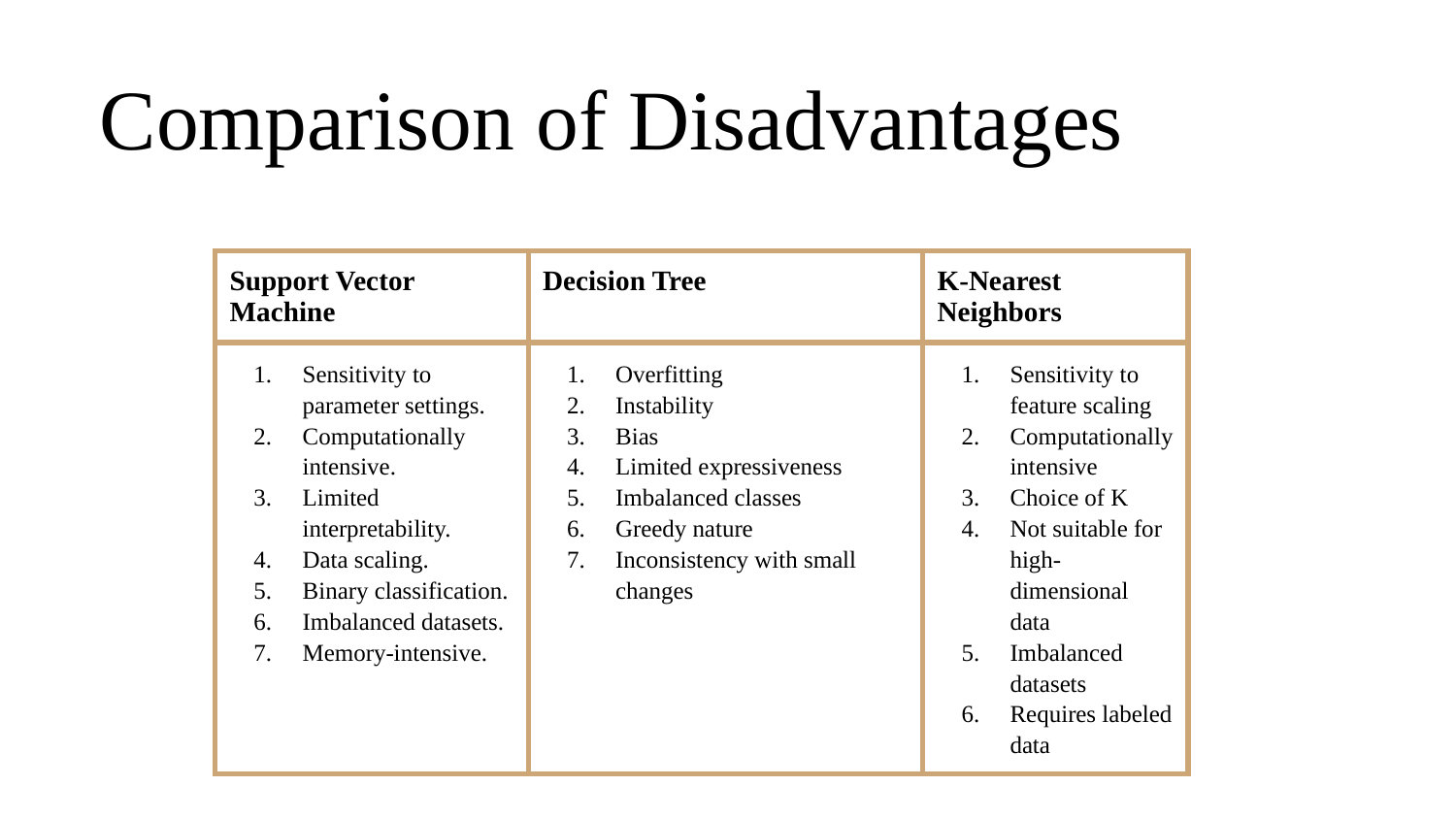

# Comparison of Disadvantages
| Support Vector Machine | Decision Tree | K-Nearest Neighbors |
| --- | --- | --- |
| Sensitivity to parameter settings. Computationally intensive. Limited interpretability. Data scaling. Binary classification. Imbalanced datasets. Memory-intensive. | Overfitting Instability Bias Limited expressiveness Imbalanced classes Greedy nature Inconsistency with small changes | Sensitivity to feature scaling Computationally intensive Choice of K Not suitable for high-dimensional data Imbalanced datasets Requires labeled data |